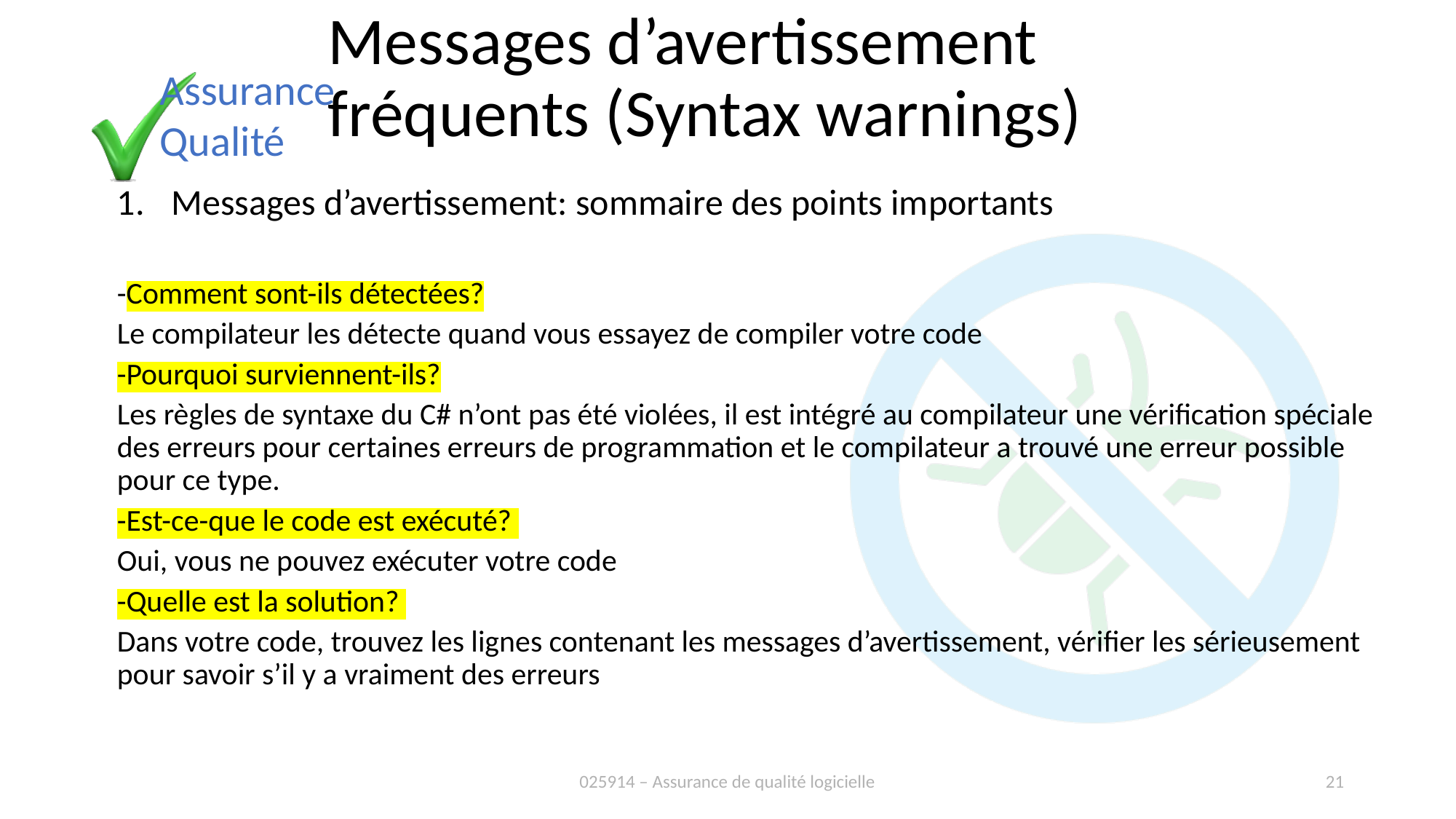

# Messages d’avertissement fréquents (Syntax warnings)
Messages d’avertissement: sommaire des points importants

-Comment sont-ils détectées?
Le compilateur les détecte quand vous essayez de compiler votre code
-Pourquoi surviennent-ils?
Les règles de syntaxe du C# n’ont pas été violées, il est intégré au compilateur une vérification spéciale des erreurs pour certaines erreurs de programmation et le compilateur a trouvé une erreur possible pour ce type.
-Est-ce-que le code est exécuté?
Oui, vous ne pouvez exécuter votre code
-Quelle est la solution?
Dans votre code, trouvez les lignes contenant les messages d’avertissement, vérifier les sérieusement pour savoir s’il y a vraiment des erreurs

025914 – Assurance de qualité logicielle
21